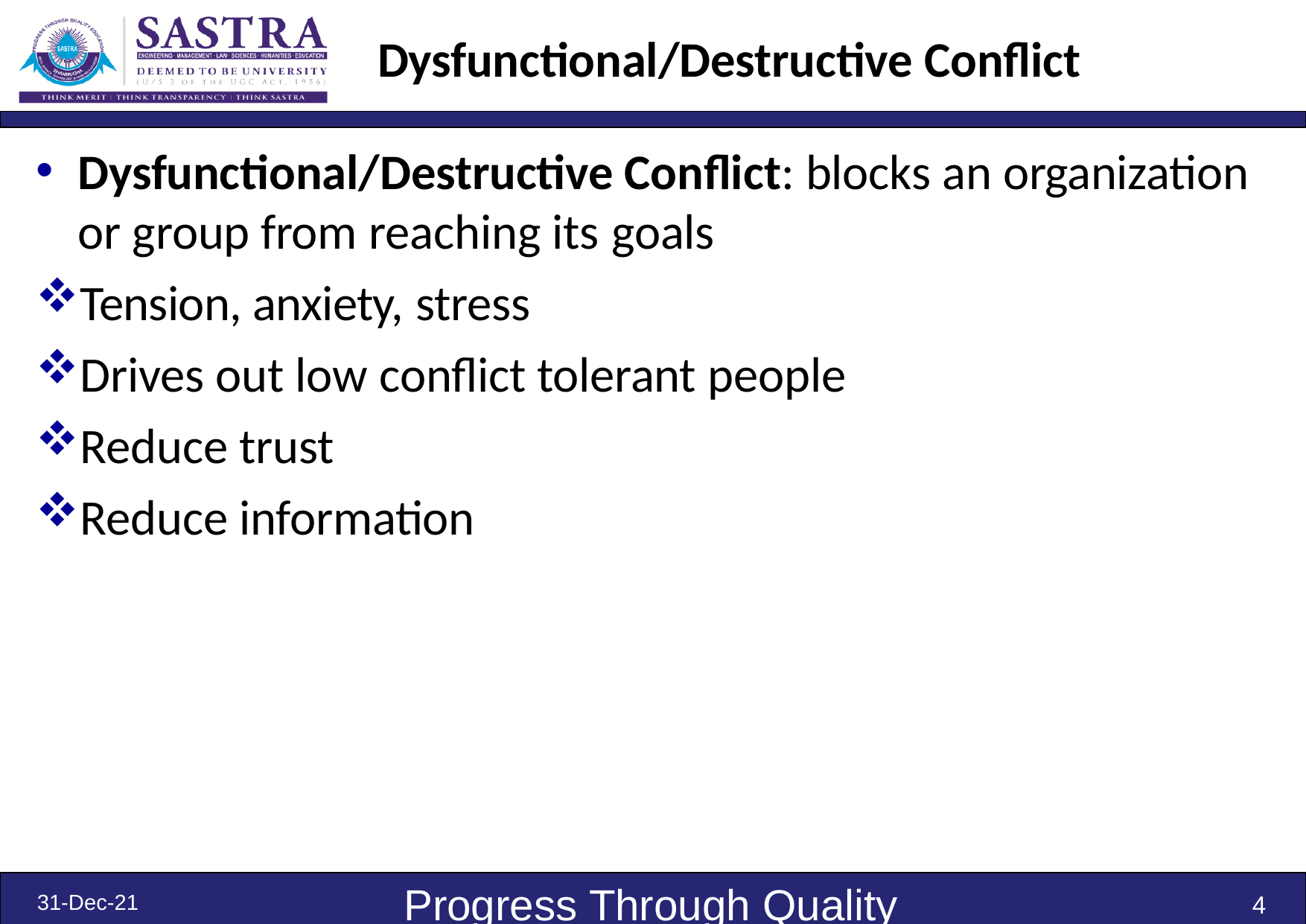

# Dysfunctional/Destructive Conflict
Dysfunctional/Destructive Conflict: blocks an organization or group from reaching its goals
Tension, anxiety, stress
Drives out low conflict tolerant people
Reduce trust
Reduce information

31-Dec-21
4